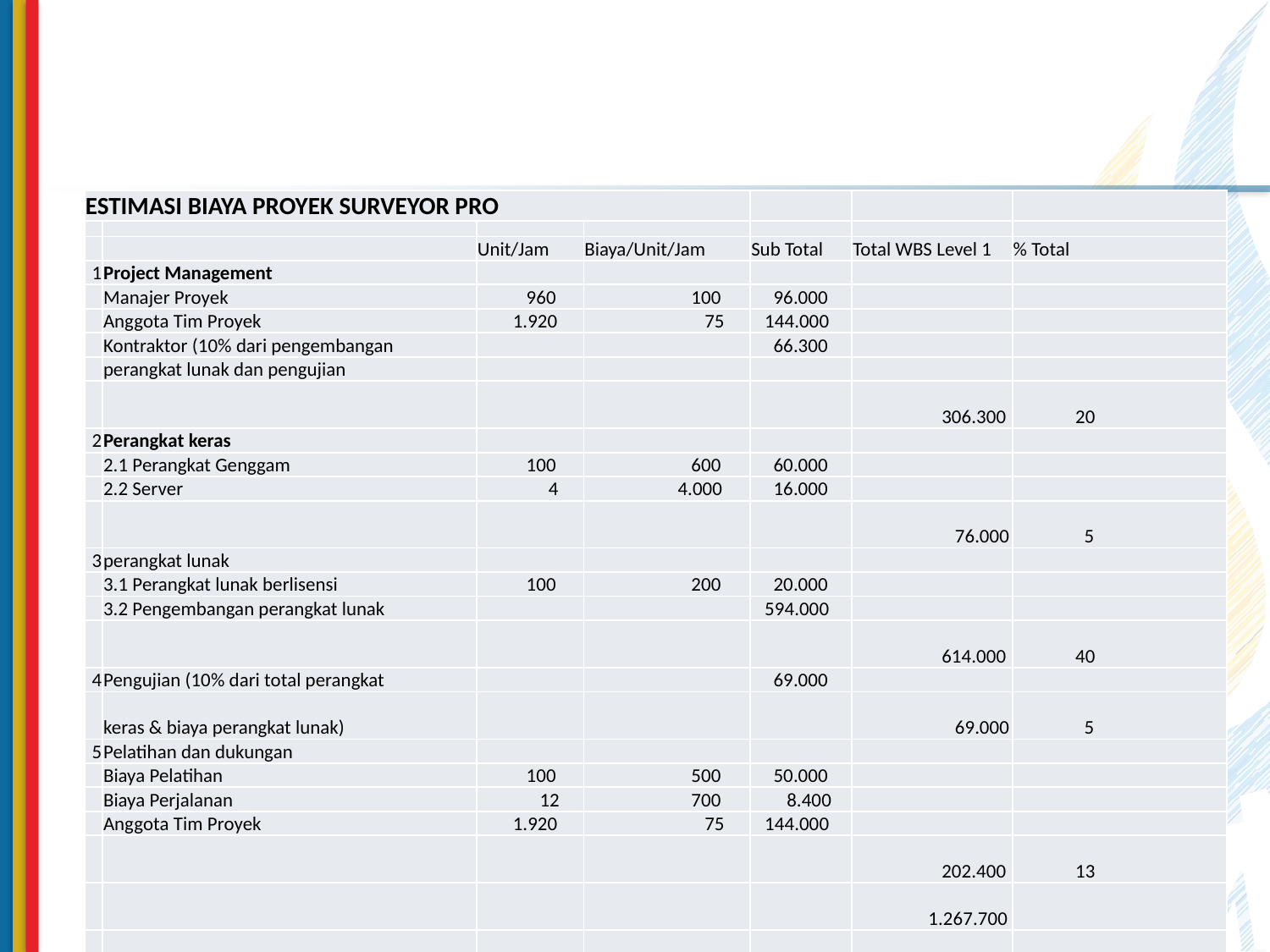

| ESTIMASI BIAYA PROYEK SURVEYOR PRO |  |  |  |  |  |  |
| --- | --- | --- | --- | --- | --- | --- |
|  |  |  |  |  |  |  |
|  |  | Unit/Jam | Biaya/Unit/Jam | Sub Total | Total WBS Level 1 | % Total |
| 1 | Project Management |  |  |  |  |  |
|  | Manajer Proyek | 960 | 100 | 96.000 |  |  |
|  | Anggota Tim Proyek | 1.920 | 75 | 144.000 |  |  |
|  | Kontraktor (10% dari pengembangan |  |  | 66.300 |  |  |
|  | perangkat lunak dan pengujian |  |  |  |  |  |
|  |  |  |  |  | 306.300 | 20 |
| 2 | Perangkat keras |  |  |  |  |  |
|  | 2.1 Perangkat Genggam | 100 | 600 | 60.000 |  |  |
|  | 2.2 Server | 4 | 4.000 | 16.000 |  |  |
|  |  |  |  |  | 76.000 | 5 |
| 3 | perangkat lunak |  |  |  |  |  |
|  | 3.1 Perangkat lunak berlisensi | 100 | 200 | 20.000 |  |  |
|  | 3.2 Pengembangan perangkat lunak |  |  | 594.000 |  |  |
|  |  |  |  |  | 614.000 | 40 |
| 4 | Pengujian (10% dari total perangkat |  |  | 69.000 |  |  |
|  | keras & biaya perangkat lunak) |  |  |  | 69.000 | 5 |
| 5 | Pelatihan dan dukungan |  |  |  |  |  |
|  | Biaya Pelatihan | 100 | 500 | 50.000 |  |  |
|  | Biaya Perjalanan | 12 | 700 | 8.400 |  |  |
|  | Anggota Tim Proyek | 1.920 | 75 | 144.000 |  |  |
|  |  |  |  |  | 202.400 | 13 |
|  |  |  |  |  | 1.267.700 |  |
| 6 | Cadangan (20% dari total perkiraan) |  |  | 253.540 | 253.540 | 17 |
|  | Total Project Biaya Perkiraan |  |  |  | 1.521.240 | 100 |